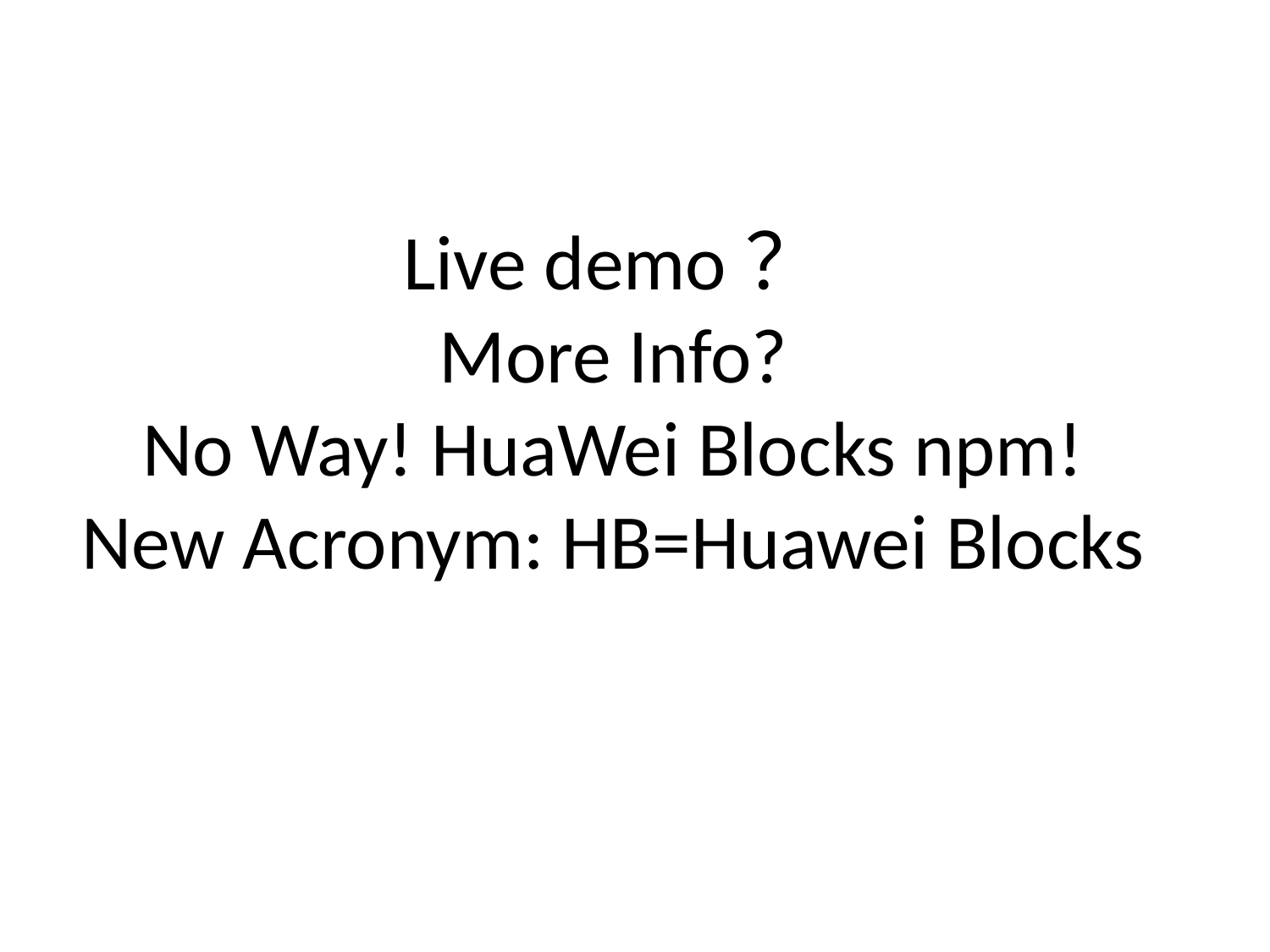

# Live demo？ More Info? No Way! HuaWei Blocks npm! New Acronym: HB=Huawei Blocks